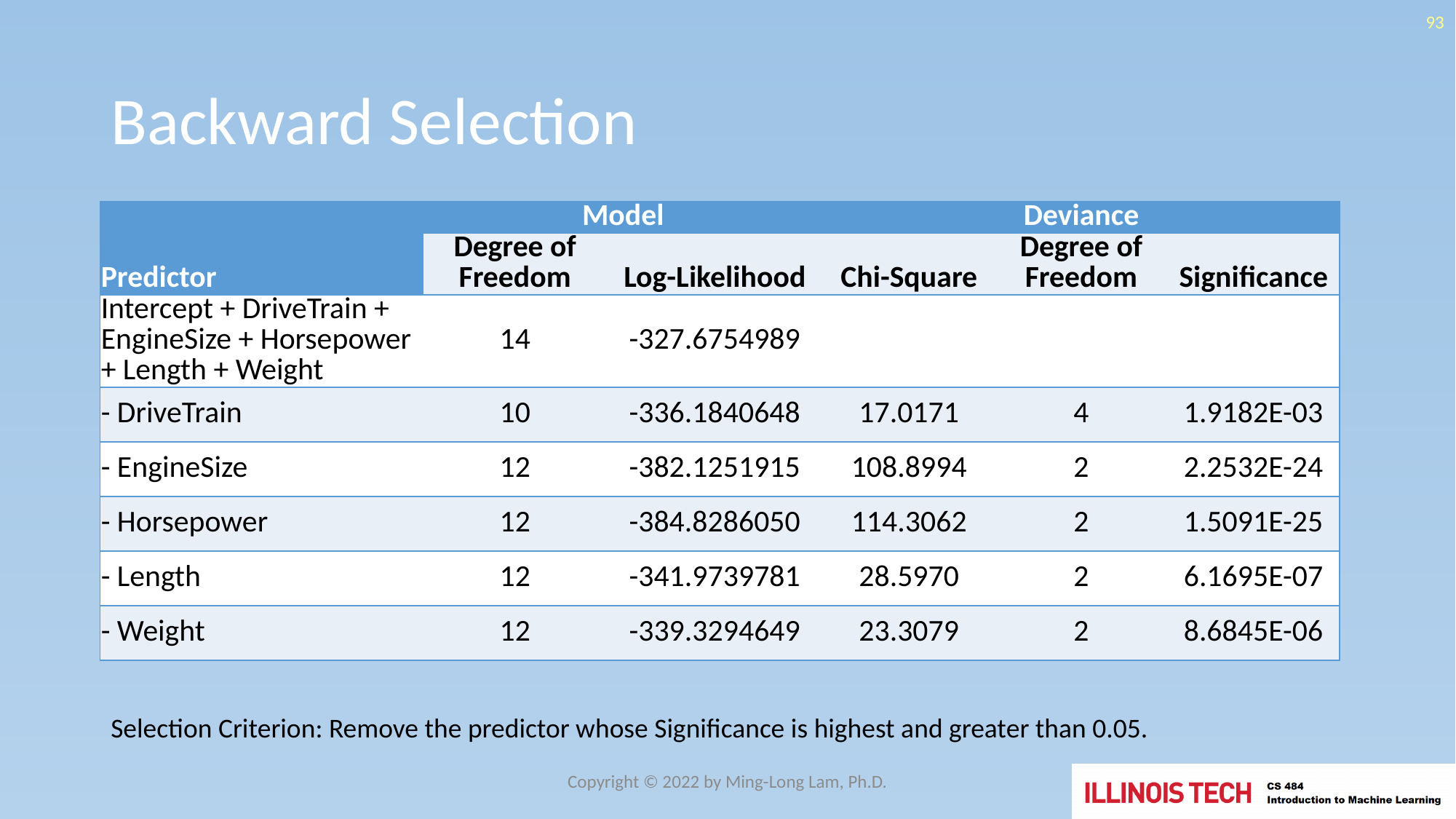

93
# Backward Selection
| Predictor | Model |  | Deviance |  |  |
| --- | --- | --- | --- | --- | --- |
| Predictor | Degree of Freedom | Log-Likelihood | Chi-Square | Degree of Freedom | Significance |
| Intercept + DriveTrain + EngineSize + Horsepower + Length + Weight | 14 | -327.6754989 |  |  |  |
| - DriveTrain | 10 | -336.1840648 | 17.0171 | 4 | 1.9182E-03 |
| - EngineSize | 12 | -382.1251915 | 108.8994 | 2 | 2.2532E-24 |
| - Horsepower | 12 | -384.8286050 | 114.3062 | 2 | 1.5091E-25 |
| - Length | 12 | -341.9739781 | 28.5970 | 2 | 6.1695E-07 |
| - Weight | 12 | -339.3294649 | 23.3079 | 2 | 8.6845E-06 |
Selection Criterion: Remove the predictor whose Significance is highest and greater than 0.05.
Copyright © 2022 by Ming-Long Lam, Ph.D.